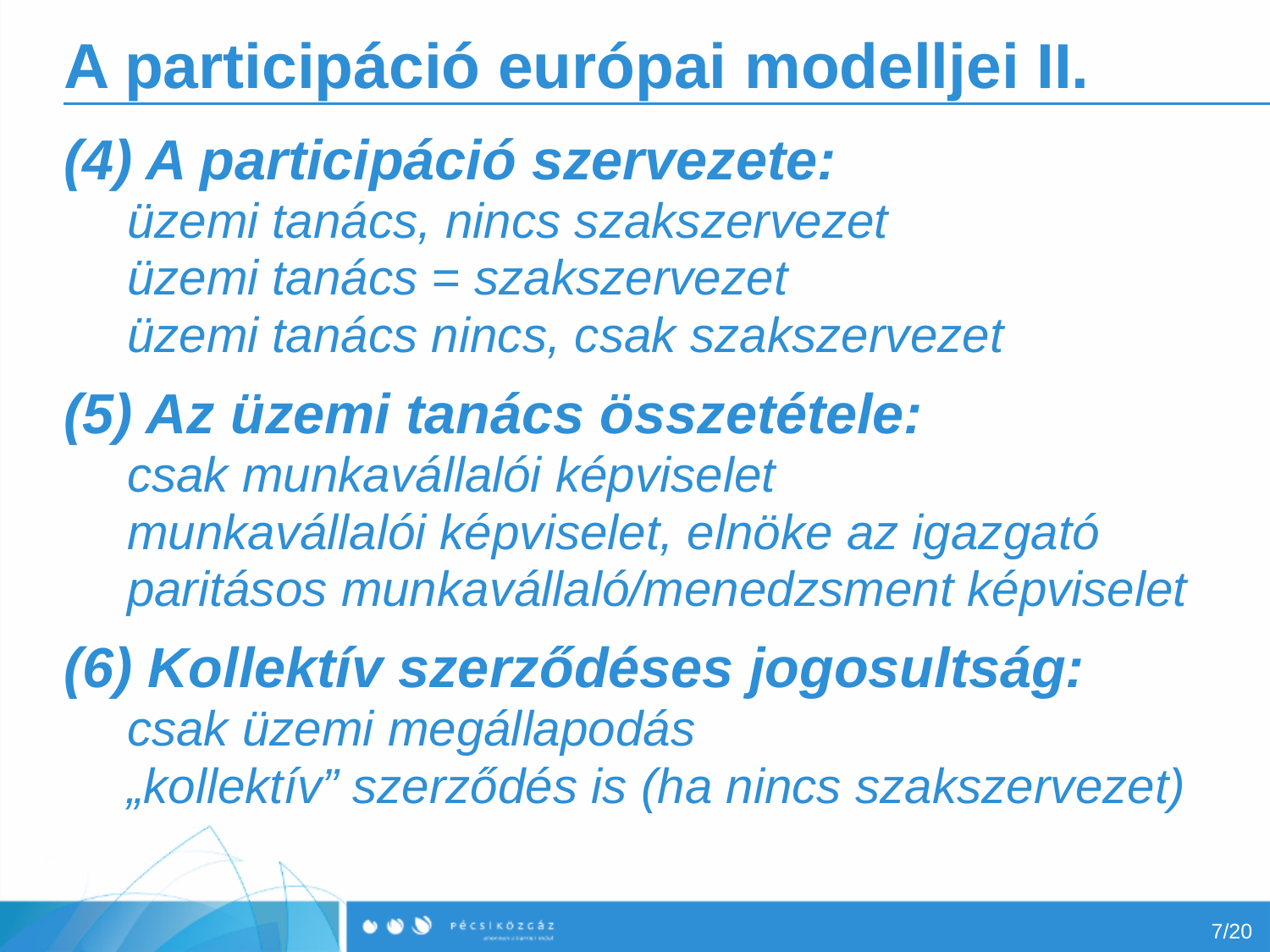

# A participáció európai modelljei II.
(4) A participáció szervezete:
üzemi tanács, nincs szakszervezet
üzemi tanács = szakszervezet
üzemi tanács nincs, csak szakszervezet
(5) Az üzemi tanács összetétele:
csak munkavállalói képviselet
munkavállalói képviselet, elnöke az igazgató
paritásos munkavállaló/menedzsment képviselet
(6) Kollektív szerződéses jogosultság:
csak üzemi megállapodás
„kollektív” szerződés is (ha nincs szakszervezet)

7/20